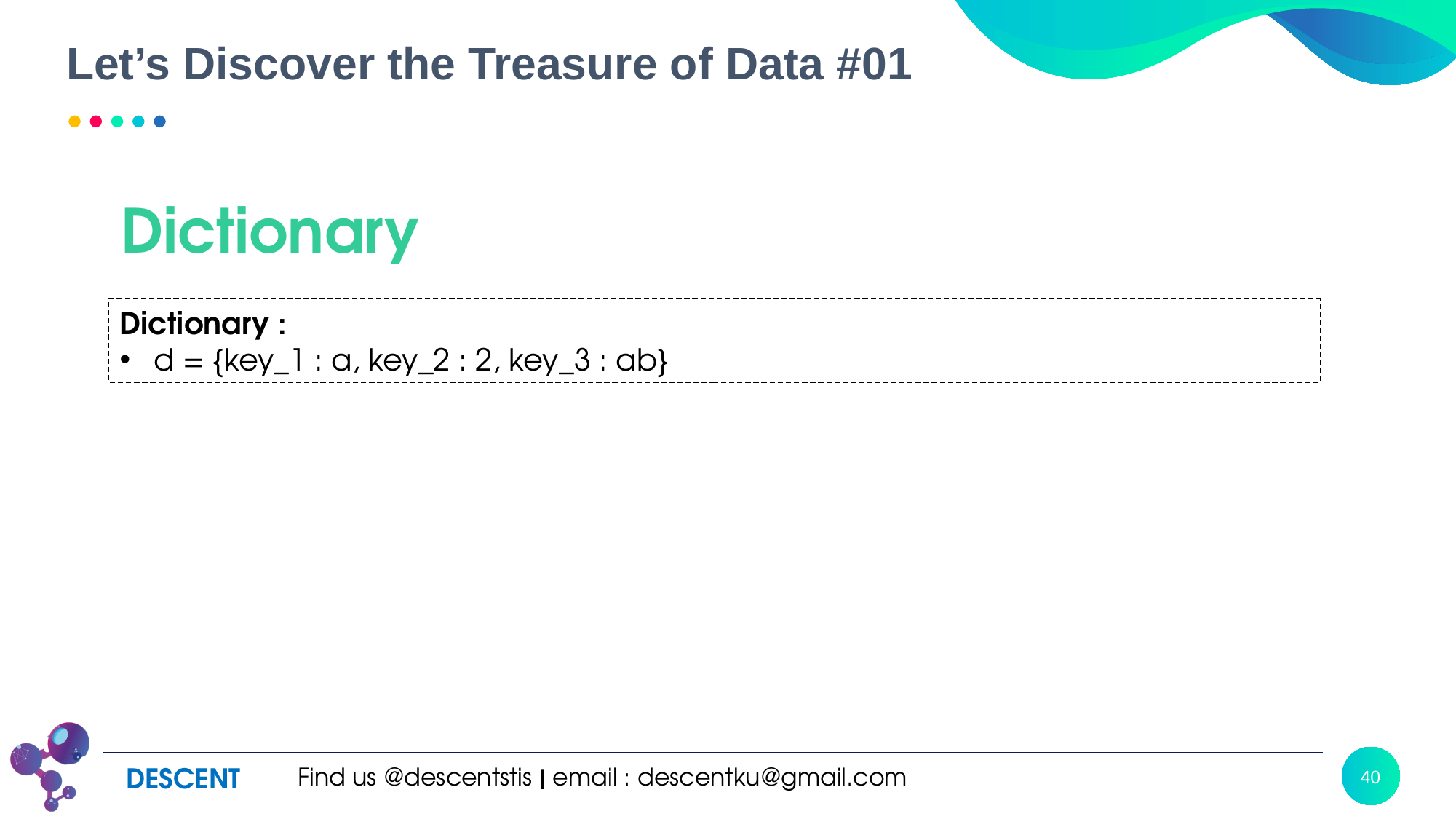

# Let’s Discover the Treasure of Data #01
Dictionary
Dictionary :
d = {key_1 : a, key_2 : 2, key_3 : ab}
40